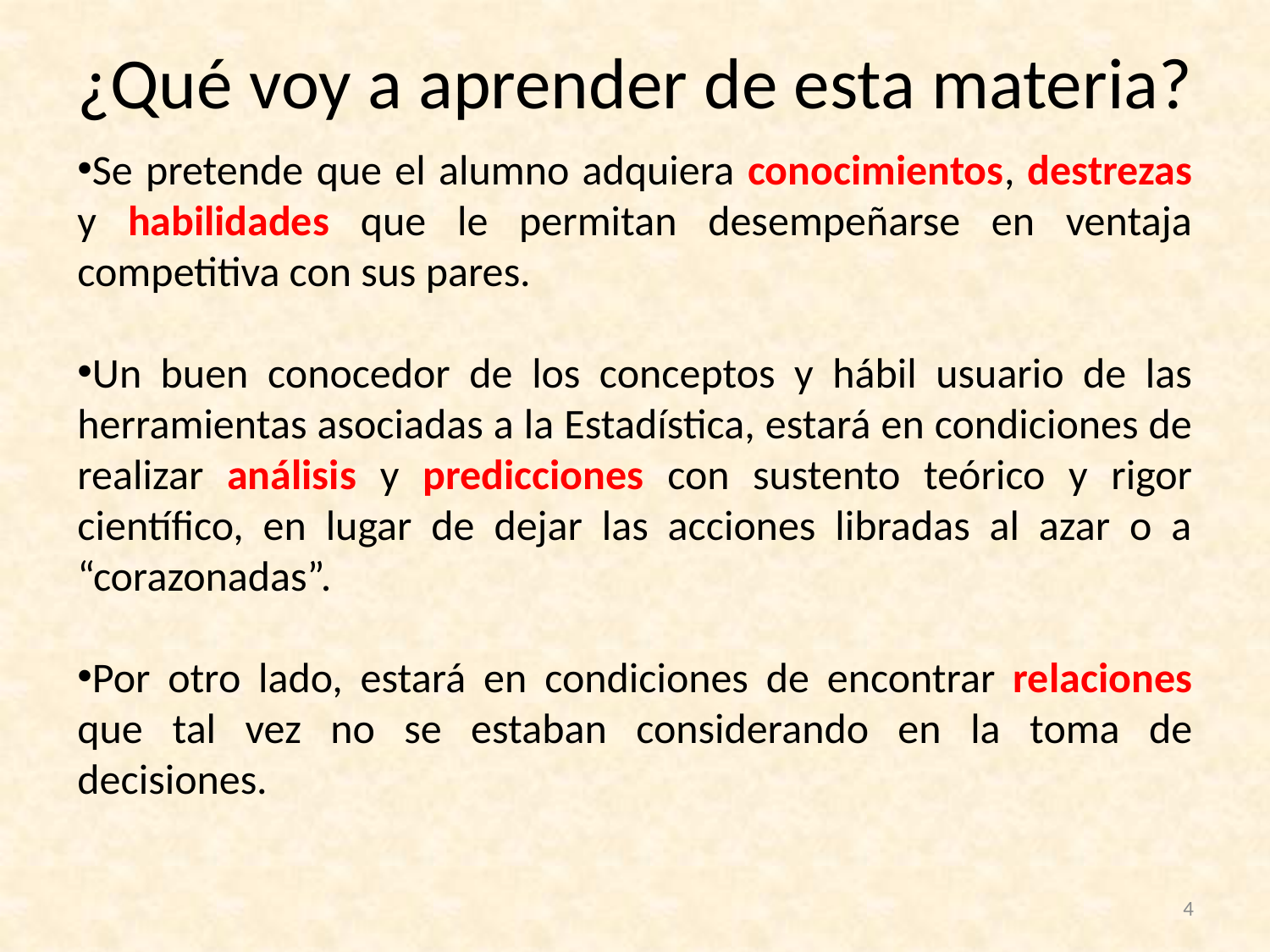

# ¿Qué voy a aprender de esta materia?
Se pretende que el alumno adquiera conocimientos, destrezas y habilidades que le permitan desempeñarse en ventaja competitiva con sus pares.

Un buen conocedor de los conceptos y hábil usuario de las herramientas asociadas a la Estadística, estará en condiciones de realizar análisis y predicciones con sustento teórico y rigor científico, en lugar de dejar las acciones libradas al azar o a “corazonadas”.

Por otro lado, estará en condiciones de encontrar relaciones que tal vez no se estaban considerando en la toma de decisiones.
4